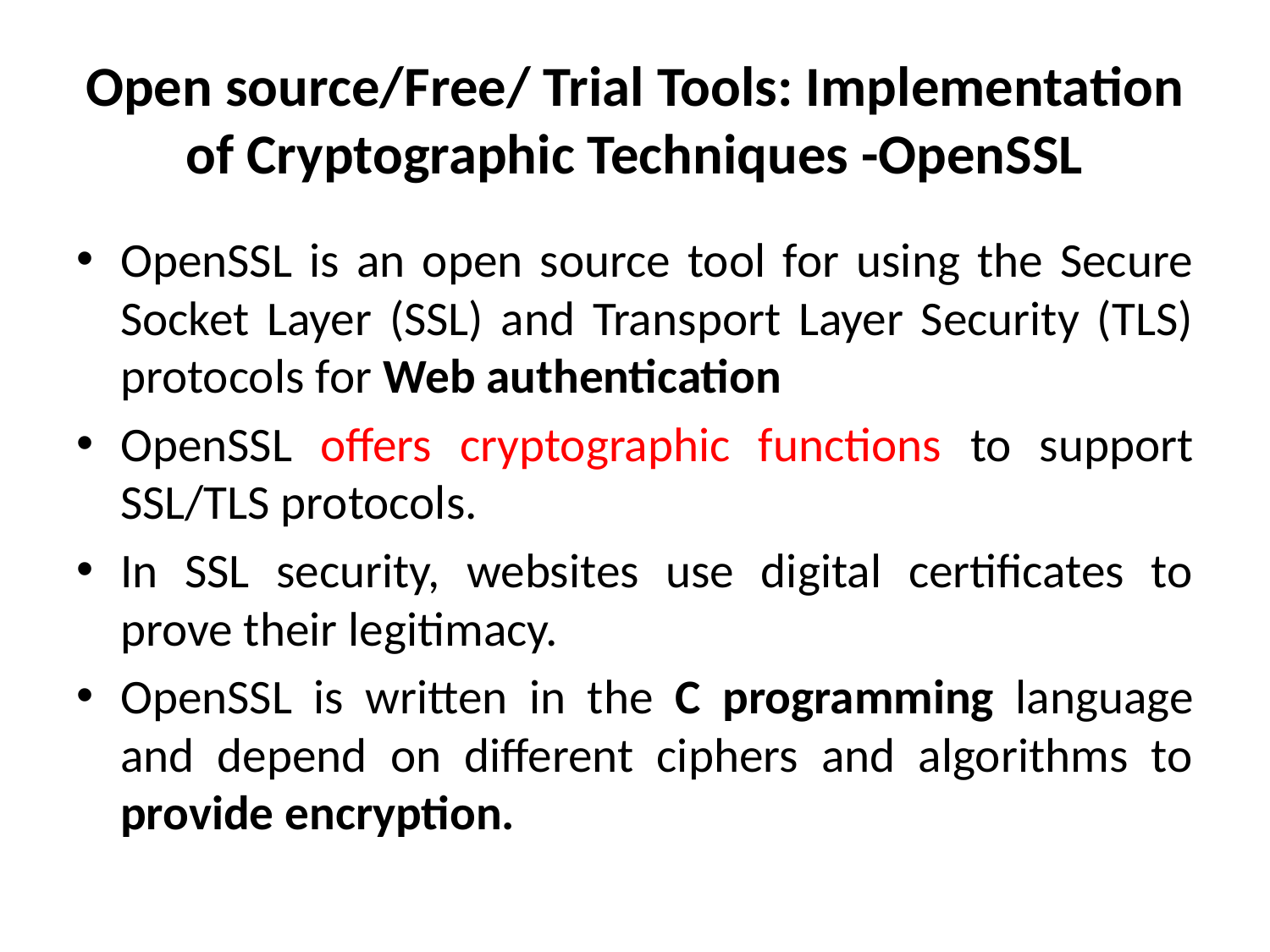

# Open source/Free/ Trial Tools: Implementation of Cryptographic Techniques -OpenSSL
OpenSSL is an open source tool for using the Secure Socket Layer (SSL) and Transport Layer Security (TLS) protocols for Web authentication
OpenSSL offers cryptographic functions to support SSL/TLS protocols.
In SSL security, websites use digital certificates to prove their legitimacy.
OpenSSL is written in the C programming language and depend on different ciphers and algorithms to provide encryption.